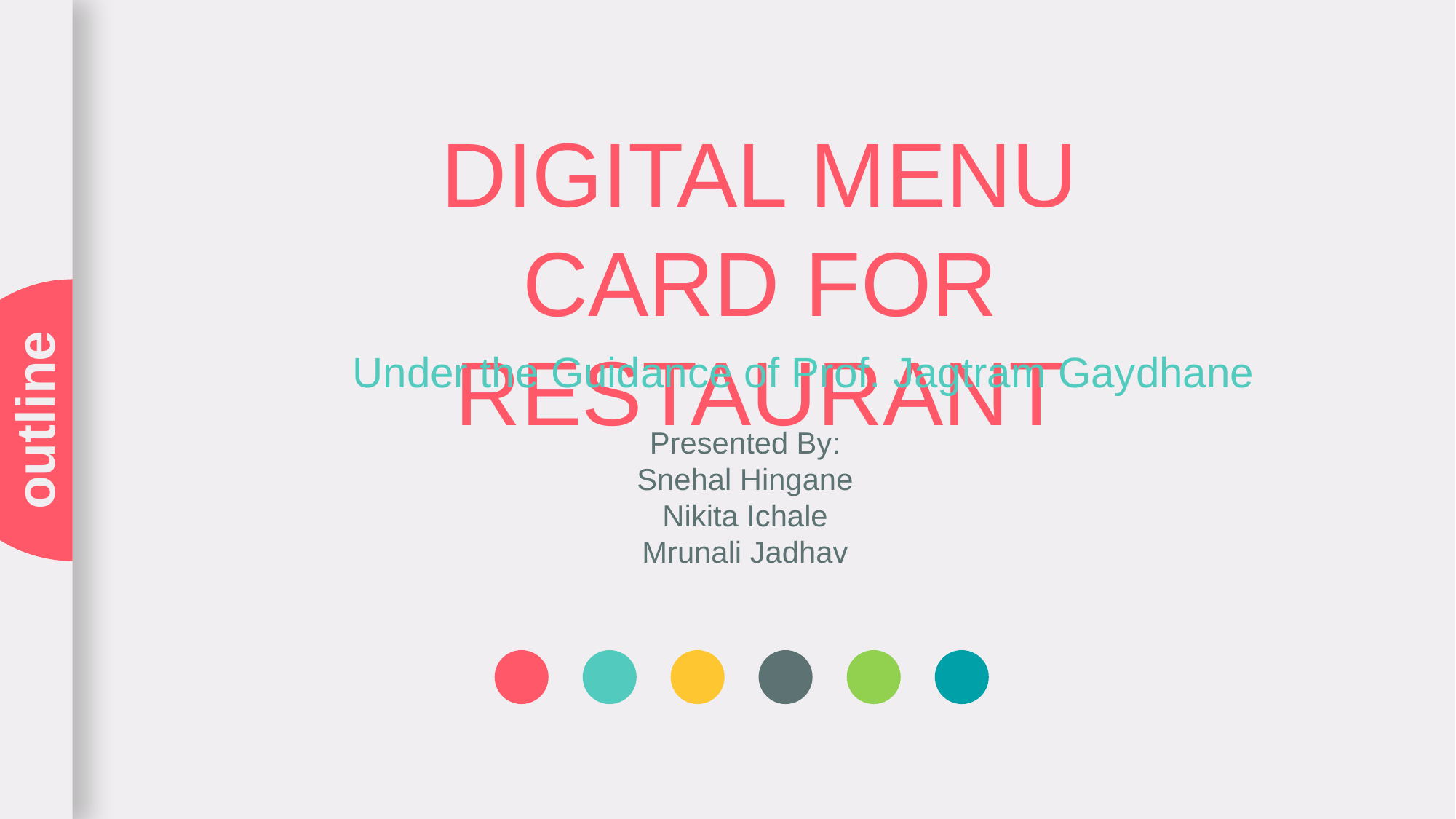

outline
DIGITAL MENU CARD FOR RESTAURANT
Under the Guidance of Prof. Jagtram Gaydhane
Presented By:
Snehal Hingane
Nikita Ichale
Mrunali Jadhav